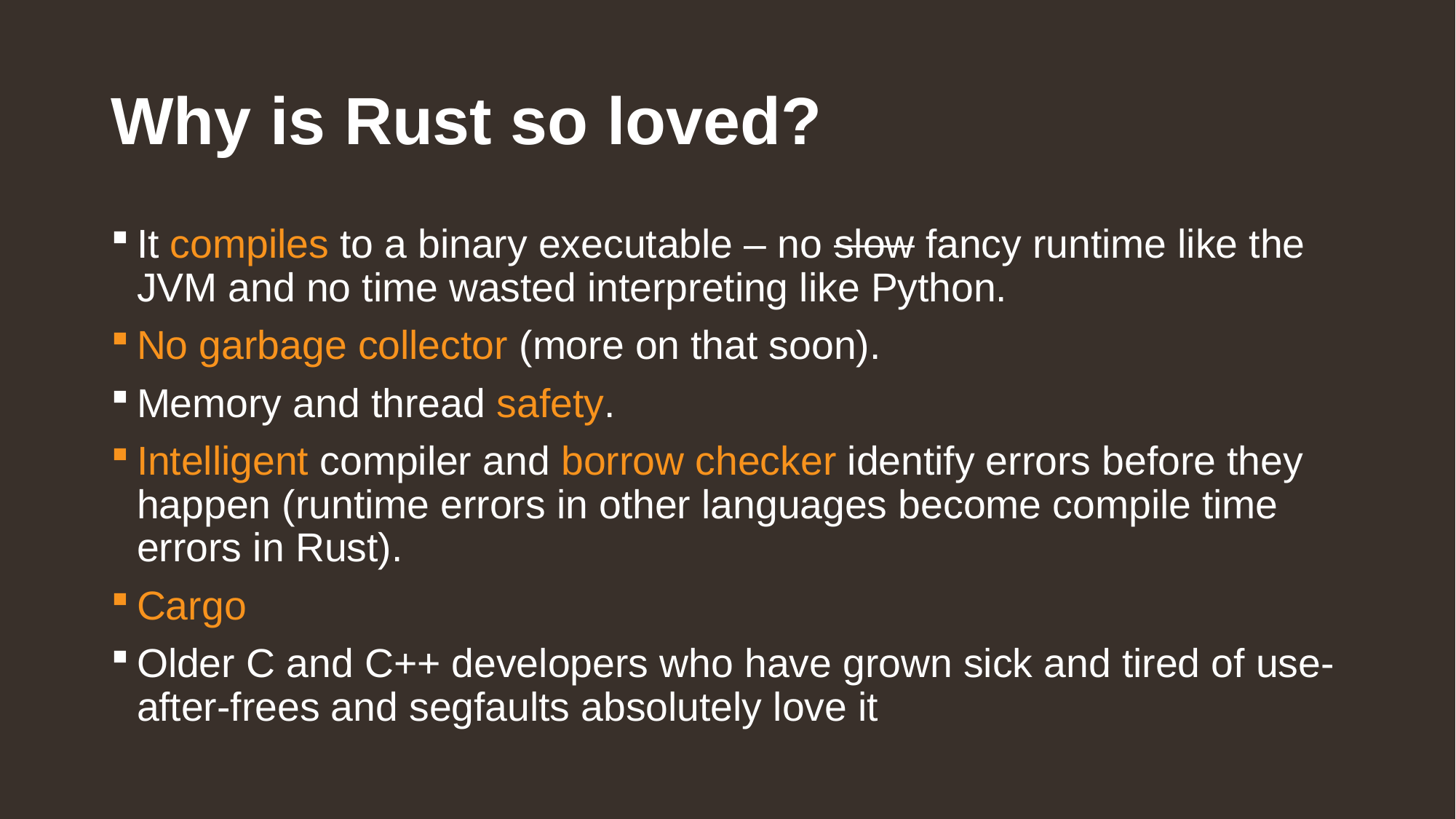

# Why is Rust so loved?
It compiles to a binary executable – no slow fancy runtime like the JVM and no time wasted interpreting like Python.
No garbage collector (more on that soon).
Memory and thread safety.
Intelligent compiler and borrow checker identify errors before they happen (runtime errors in other languages become compile time errors in Rust).
Cargo
Older C and C++ developers who have grown sick and tired of use-after-frees and segfaults absolutely love it